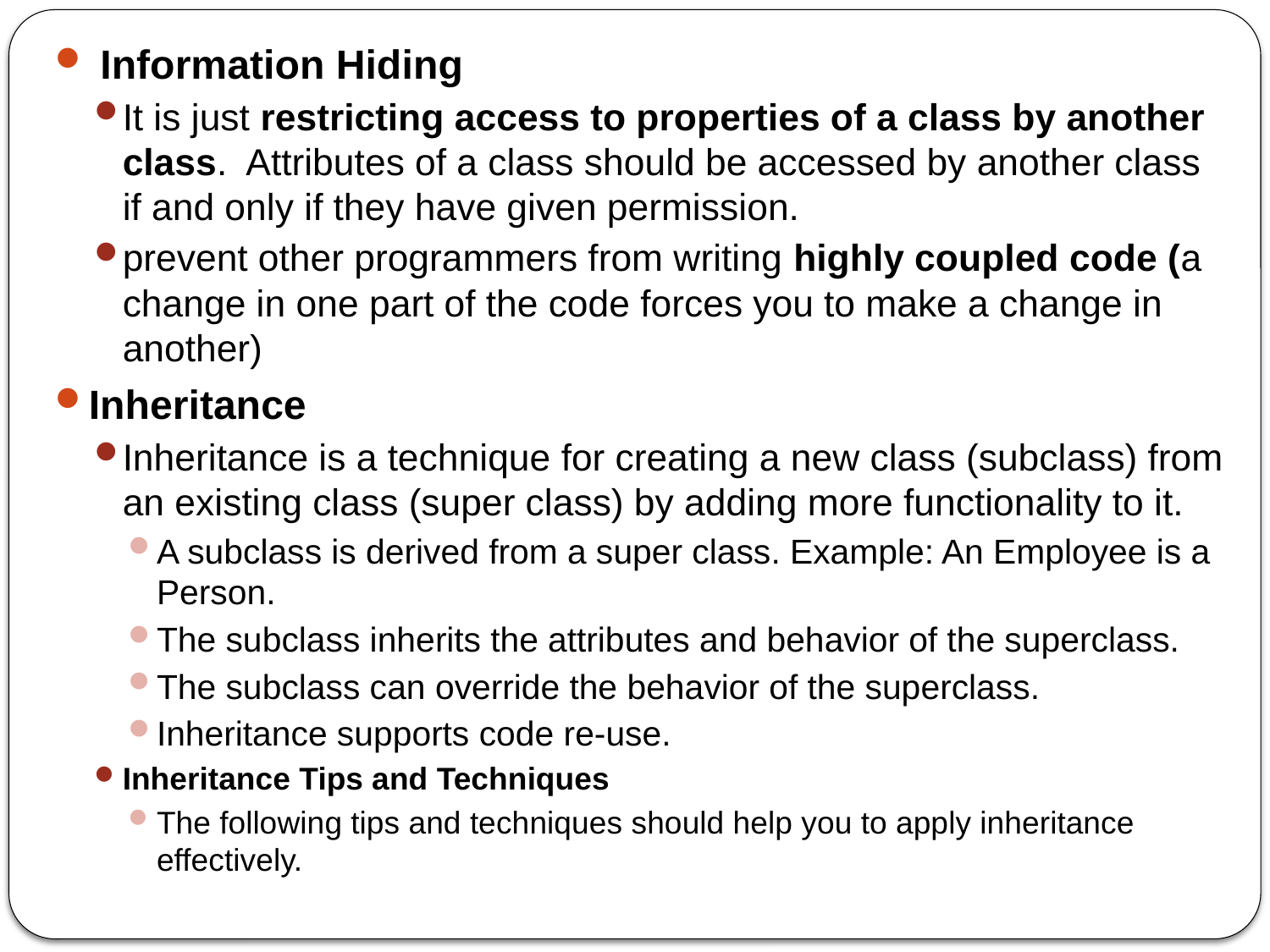

Information Hiding
It is just restricting access to properties of a class by another class.  Attributes of a class should be accessed by another class if and only if they have given permission.
prevent other programmers from writing highly coupled code (a change in one part of the code forces you to make a change in another)
Inheritance
Inheritance is a technique for creating a new class (subclass) from an existing class (super class) by adding more functionality to it.
A subclass is derived from a super class. Example: An Employee is a Person.
The subclass inherits the attributes and behavior of the superclass.
The subclass can override the behavior of the superclass.
Inheritance supports code re-use.
Inheritance Tips and Techniques
The following tips and techniques should help you to apply inheritance effectively.